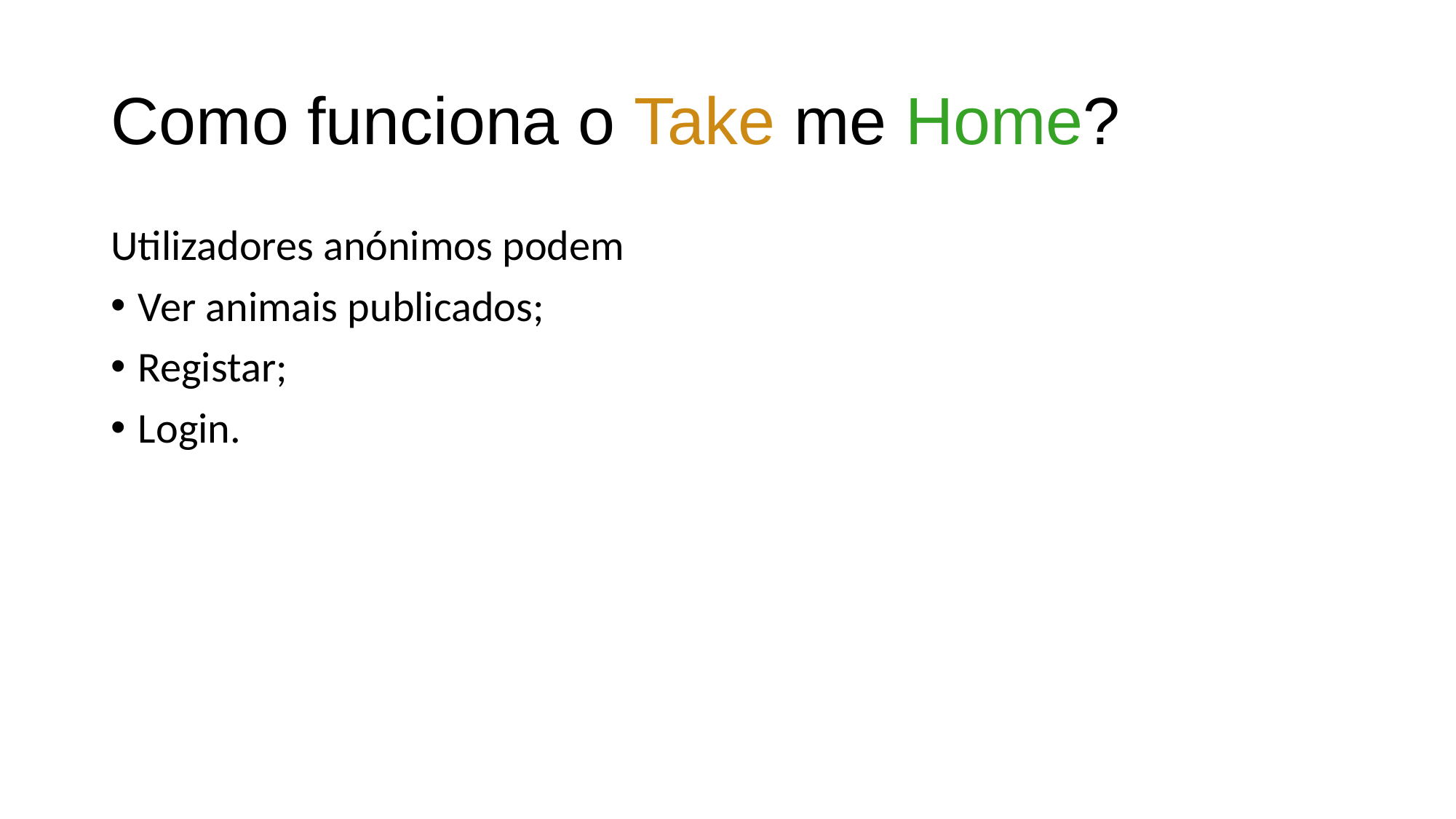

# Como funciona o Take me Home?
Utilizadores anónimos podem
Ver animais publicados;
Registar;
Login.